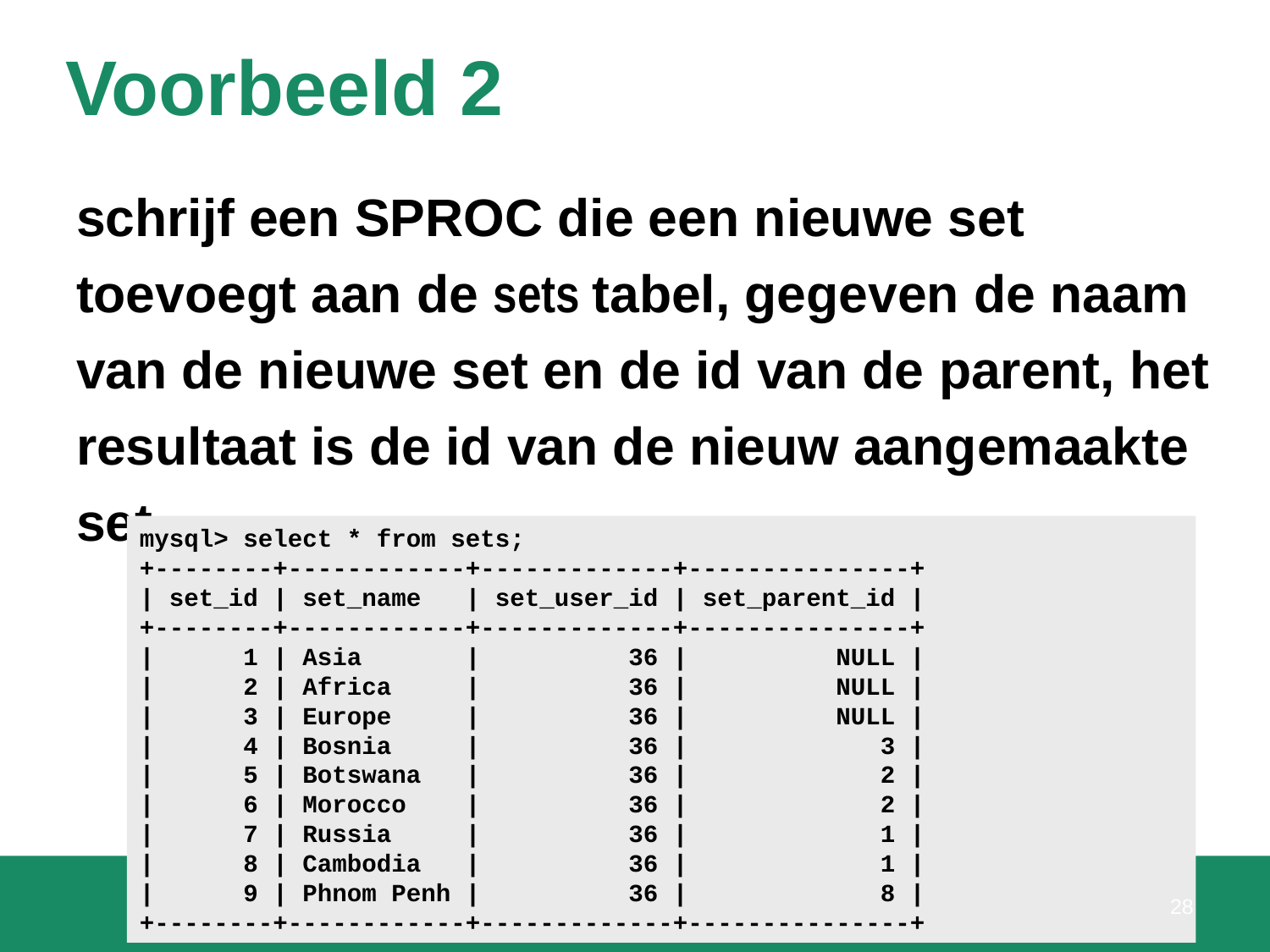

# Voorbeeld 2
schrijf een SPROC die een nieuwe set toevoegt aan de sets tabel, gegeven de naam van de nieuwe set en de id van de parent, het resultaat is de id van de nieuw aangemaakte set

mysql> select * from sets;
+--------+------------+-------------+---------------+
| set_id | set_name   | set_user_id | set_parent_id |
+--------+------------+-------------+---------------+
|      1 | Asia       |          36 |          NULL |
|      2 | Africa     |          36 |          NULL |
|      3 | Europe     |          36 |          NULL |
|      4 | Bosnia     |          36 |             3 |
|      5 | Botswana   |          36 |             2 |
|      6 | Morocco    |          36 |             2 |
|      7 | Russia     |          36 |             1 |
|      8 | Cambodia   |          36 |             1 |
|      9 | Phnom Penh |          36 |             8 |
+--------+------------+-------------+---------------+
28